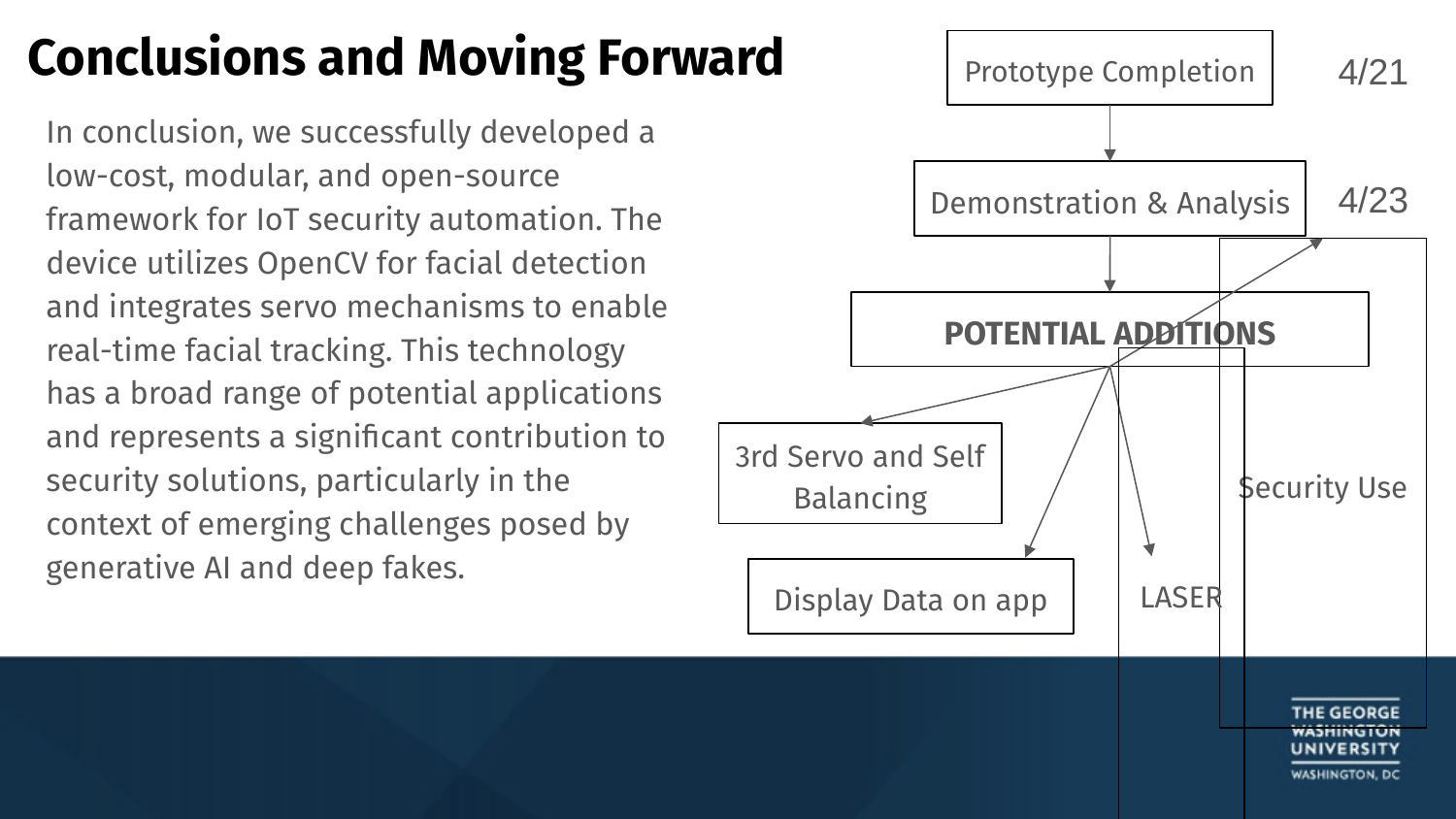

# Conclusions and Moving Forward
Prototype Completion
4/21
In conclusion, we successfully developed a low-cost, modular, and open-source framework for IoT security automation. The device utilizes OpenCV for facial detection and integrates servo mechanisms to enable real-time facial tracking. This technology has a broad range of potential applications and represents a significant contribution to security solutions, particularly in the context of emerging challenges posed by generative AI and deep fakes.
Demonstration & Analysis
4/23
POTENTIAL ADDITIONS
3rd Servo and Self Balancing
Security Use
Display Data on app
LASER